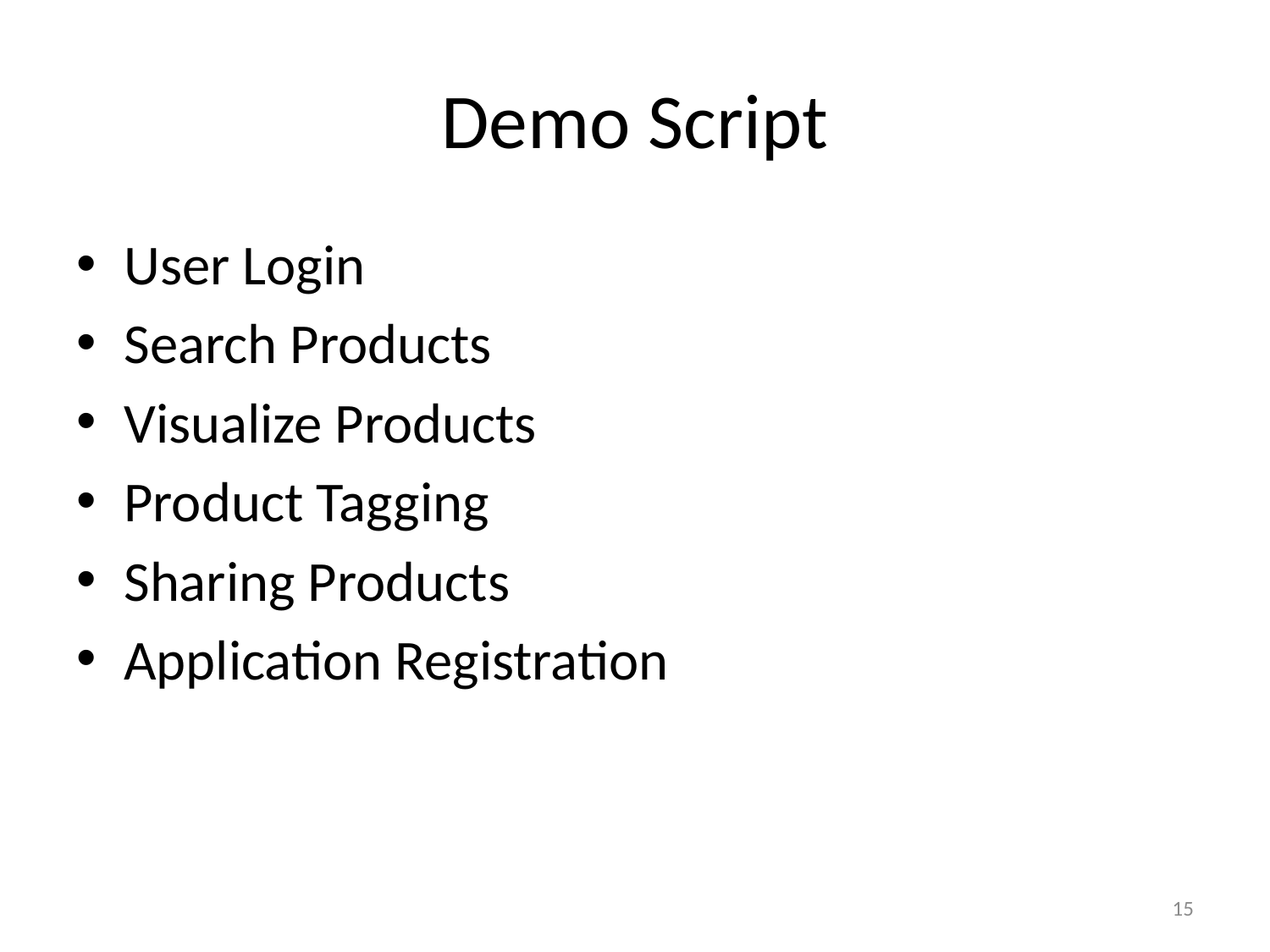

# Demo Script
User Login
Search Products
Visualize Products
Product Tagging
Sharing Products
Application Registration
15